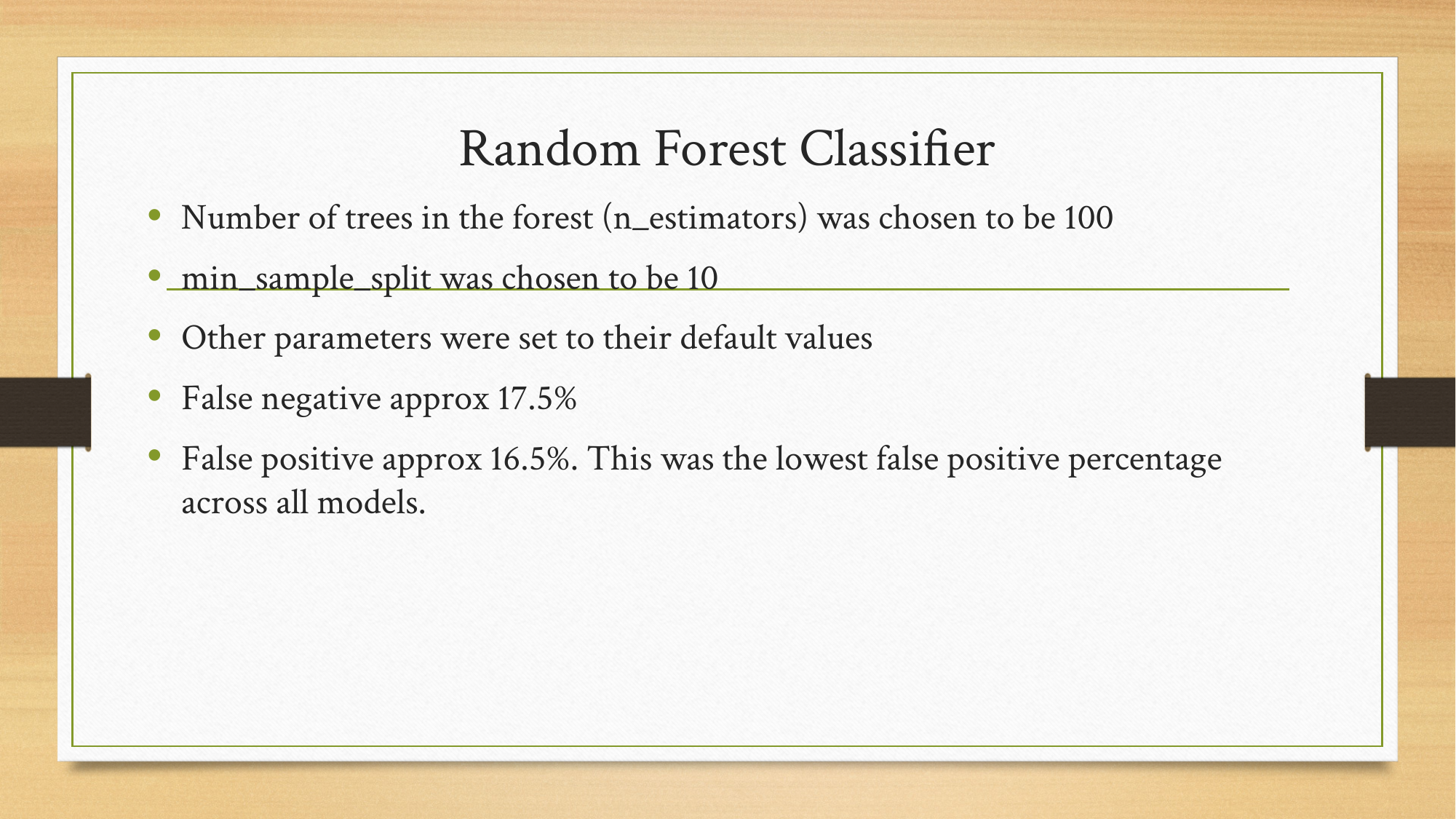

Random Forest Classifier
Number of trees in the forest (n_estimators) was chosen to be 100
min_sample_split was chosen to be 10
Other parameters were set to their default values
False negative approx 17.5%
False positive approx 16.5%. This was the lowest false positive percentage across all models.